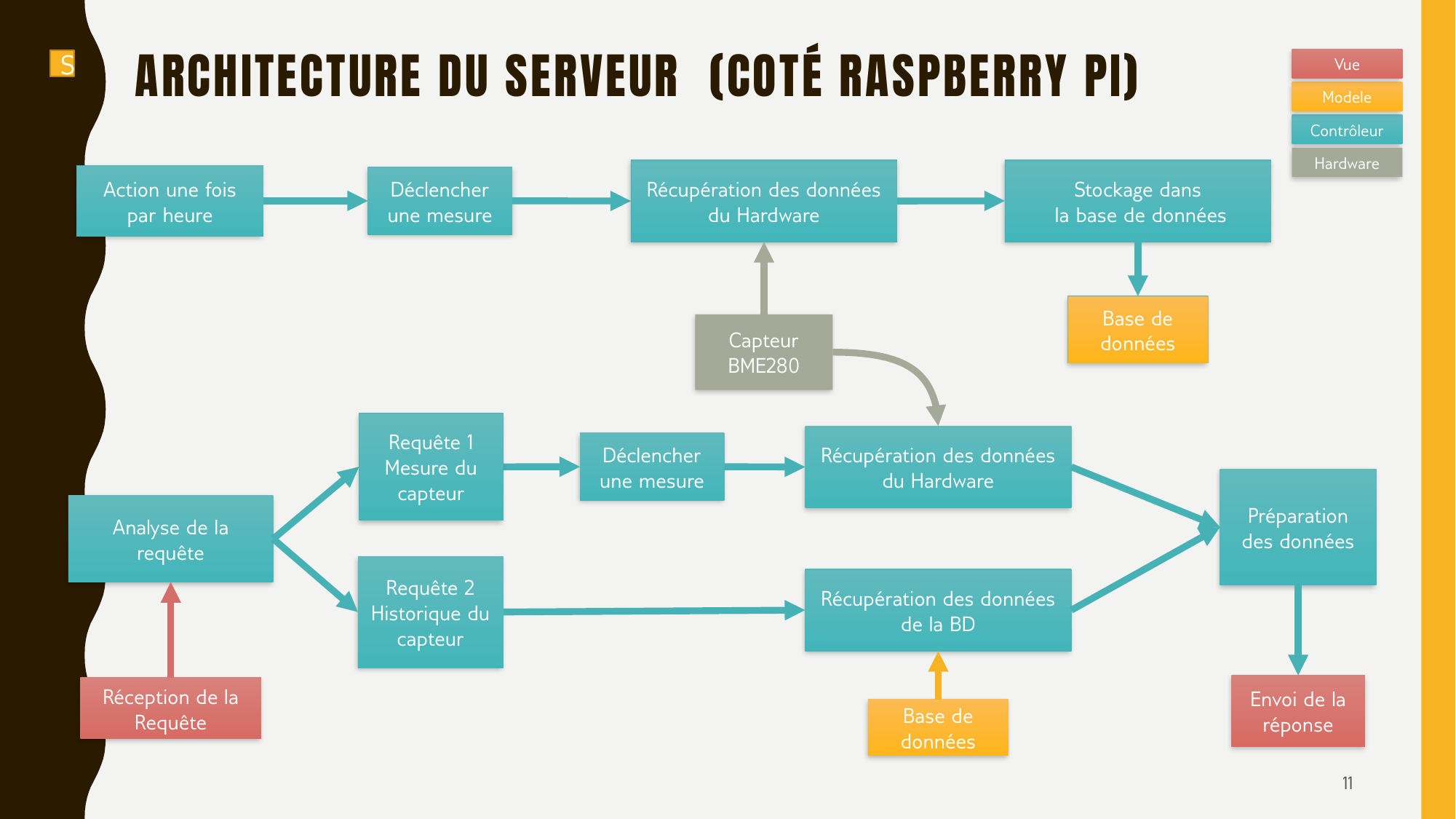

Vue
# Architecture du Serveur  (Coté Raspberry PI)
S
Modele
Contrôleur
Hardware
Stockage dans
 la base de données
Récupération des données du Hardware
Action une fois par heure
Déclencher une mesure
Base de données
Capteur BME280
Requête 1
Mesure du capteur
Récupération des données du Hardware
Déclencher une mesure
Préparation des données
Analyse de la requête
Requête 2
Historique du capteur
Récupération des données de la BD
Envoi de la réponse
Réception de la Requête
Base de données
11